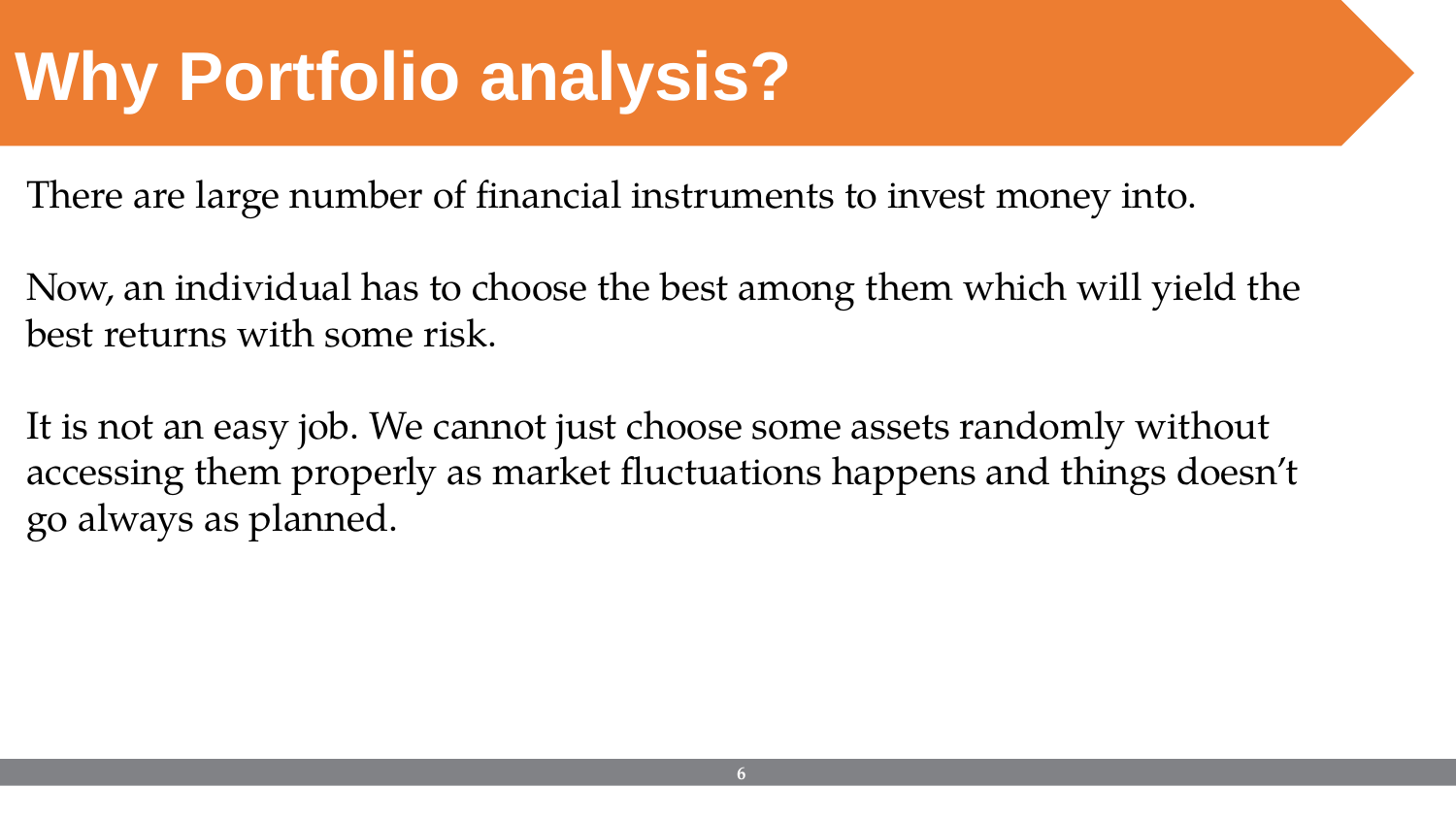

Why Portfolio analysis?

There are large number of financial instruments to invest money into.

Now, an individual has to choose the best among them which will yield the best returns with some risk.

It is not an easy job. We cannot just choose some assets randomly without accessing them properly as market fluctuations happens and things doesn’t go always as planned.
6